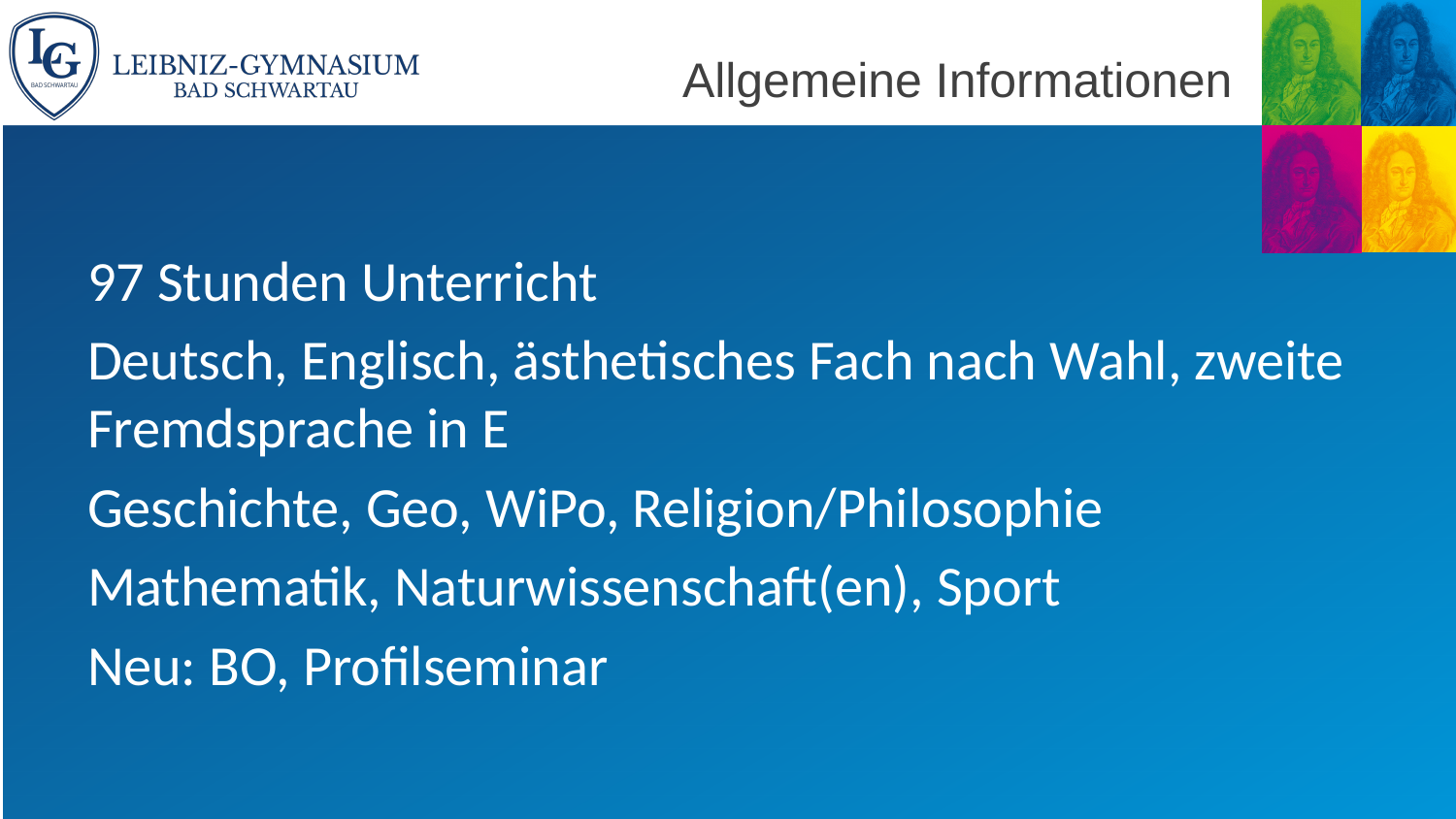

# Allgemeine Informationen
97 Stunden Unterricht
Deutsch, Englisch, ästhetisches Fach nach Wahl, zweite Fremdsprache in E
Geschichte, Geo, WiPo, Religion/Philosophie
Mathematik, Naturwissenschaft(en), Sport
Neu: BO, Profilseminar